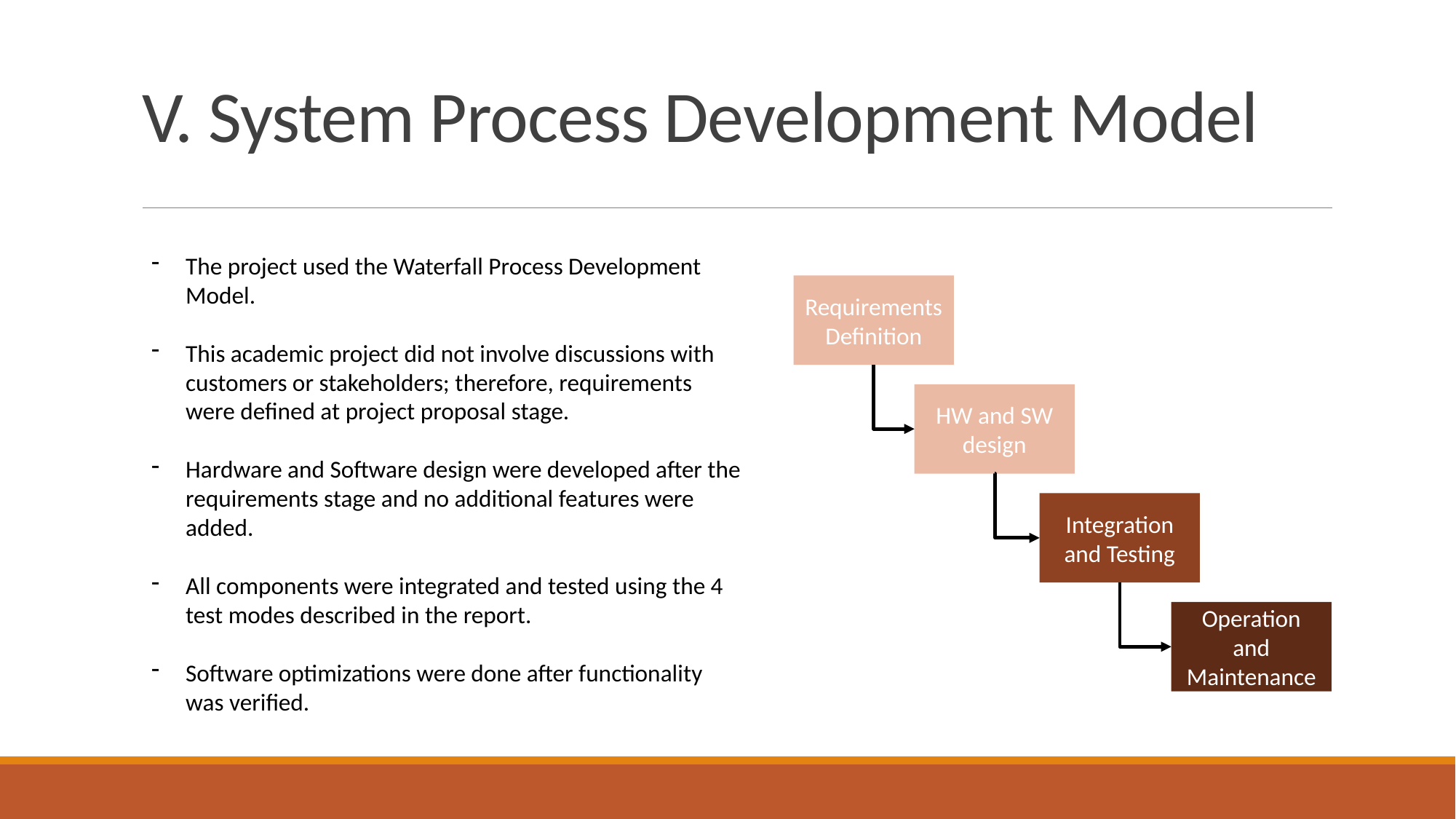

# V. System Process Development Model
The project used the Waterfall Process Development Model.

This academic project did not involve discussions with customers or stakeholders; therefore, requirements were defined at project proposal stage.

Hardware and Software design were developed after the requirements stage and no additional features were added.

All components were integrated and tested using the 4 test modes described in the report.

Software optimizations were done after functionality was verified.
Requirements Definition
HW and SW design
Integration and Testing
Operation and Maintenance